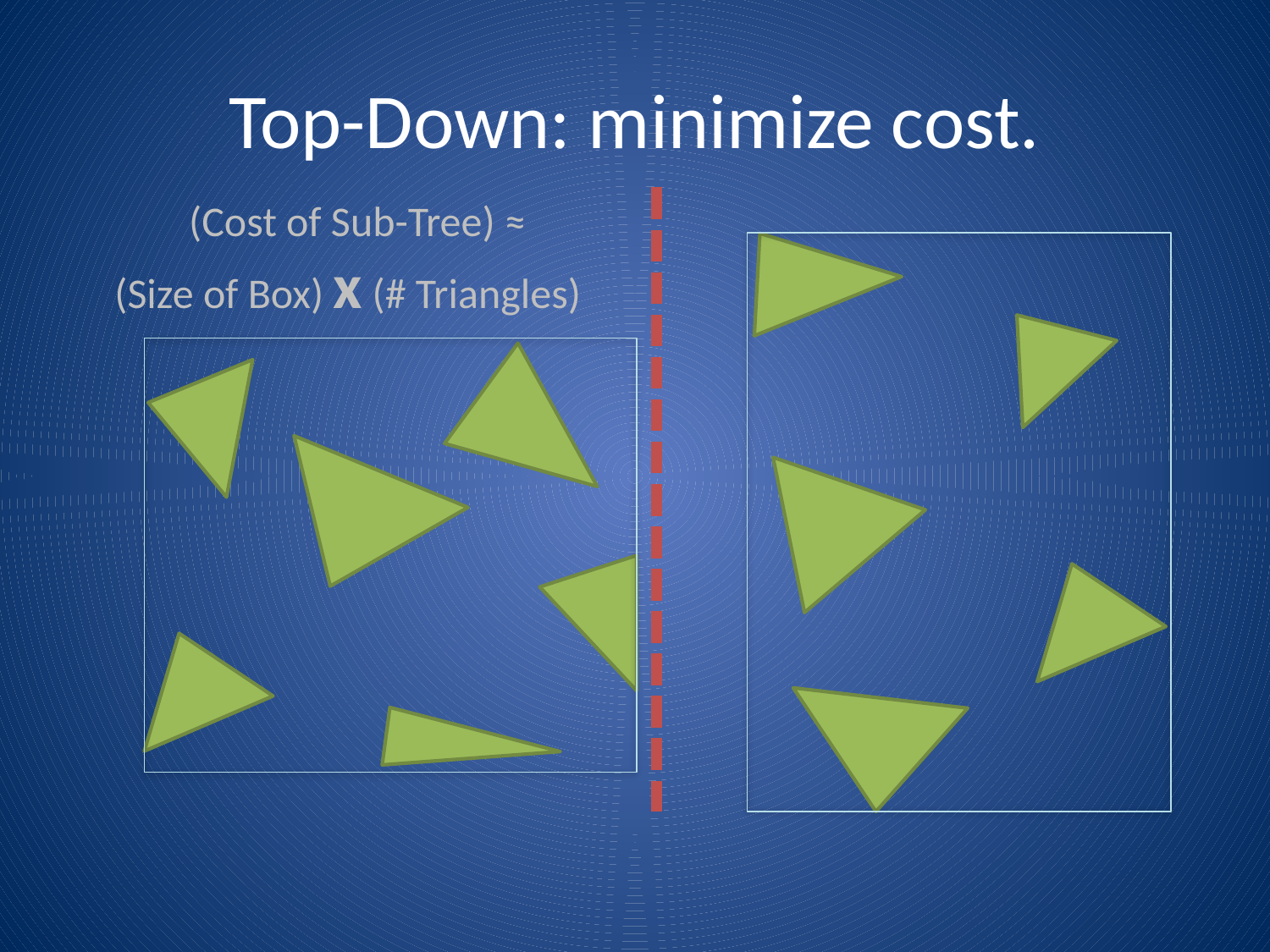

# Top-Down: minimize cost.
(Cost of Sub-Tree) ≈
(Size of Box) x (# Triangles)